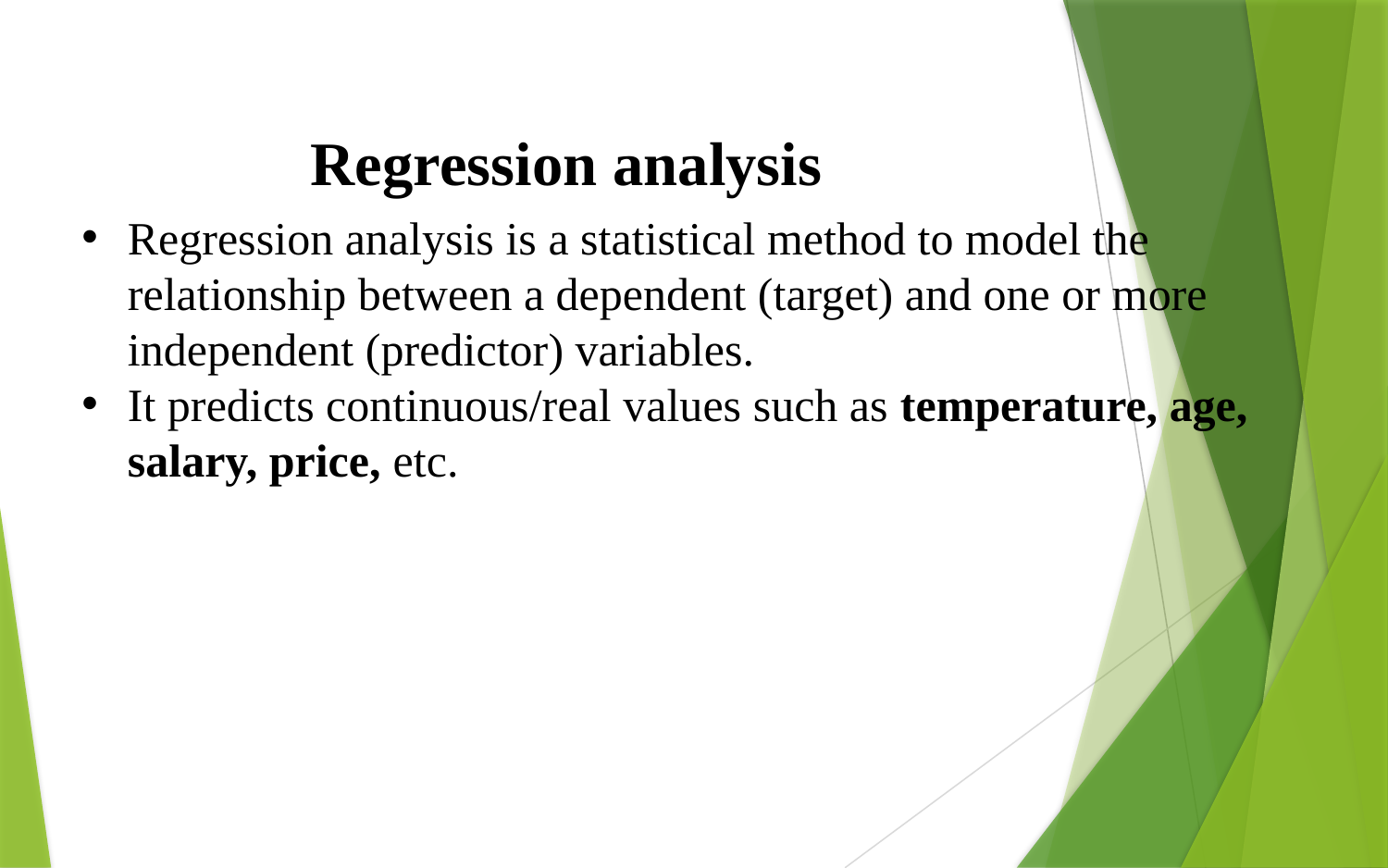

# Regression analysis
Regression analysis is a statistical method to model the relationship between a dependent (target) and one or more independent (predictor) variables.
It predicts continuous/real values such as temperature, age, salary, price, etc.